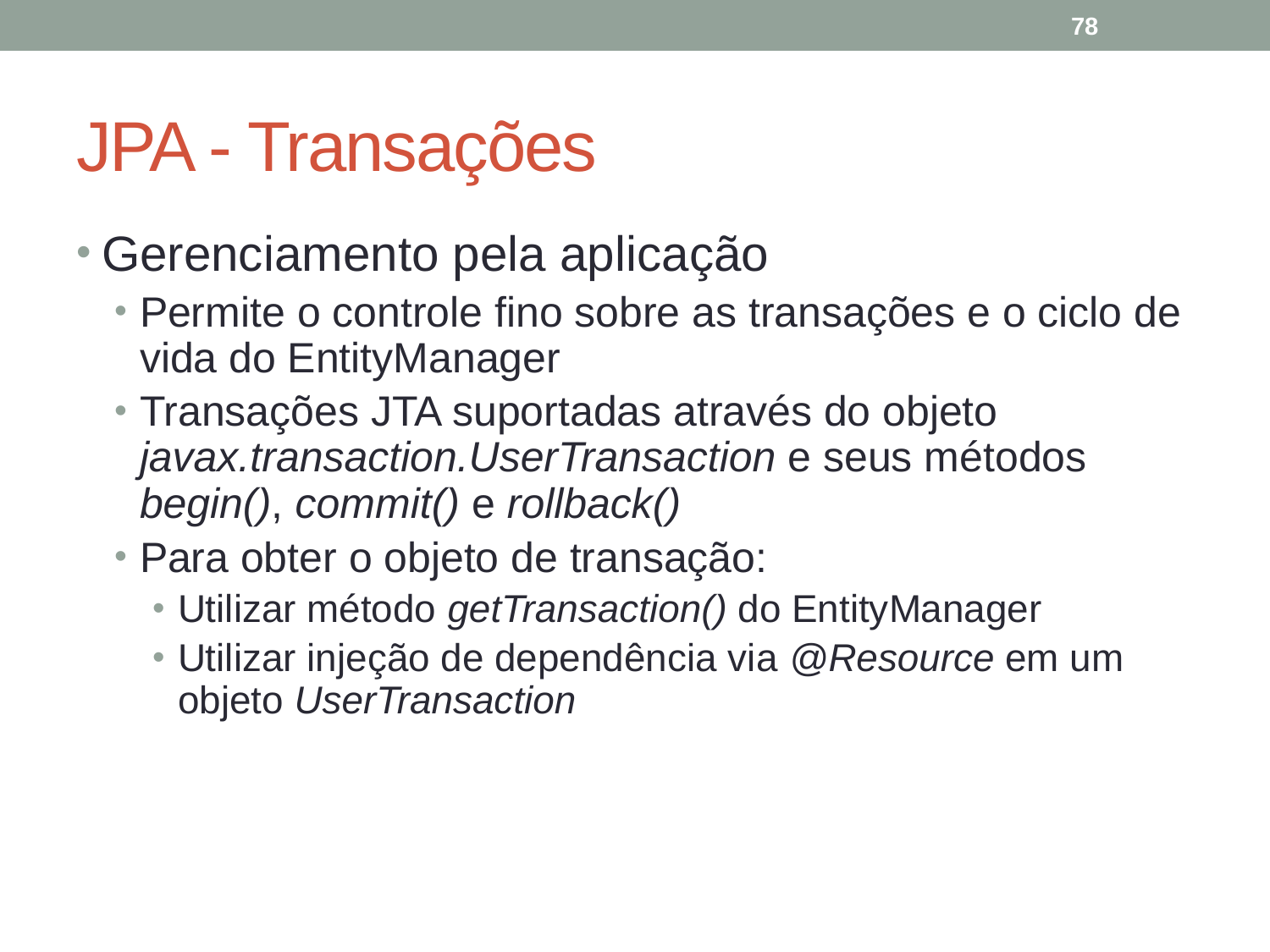

78
# JPA - Transações
Gerenciamento pela aplicação
Permite o controle fino sobre as transações e o ciclo de vida do EntityManager
Transações JTA suportadas através do objeto javax.transaction.UserTransaction e seus métodos begin(), commit() e rollback()
Para obter o objeto de transação:
Utilizar método getTransaction() do EntityManager
Utilizar injeção de dependência via @Resource em um objeto UserTransaction